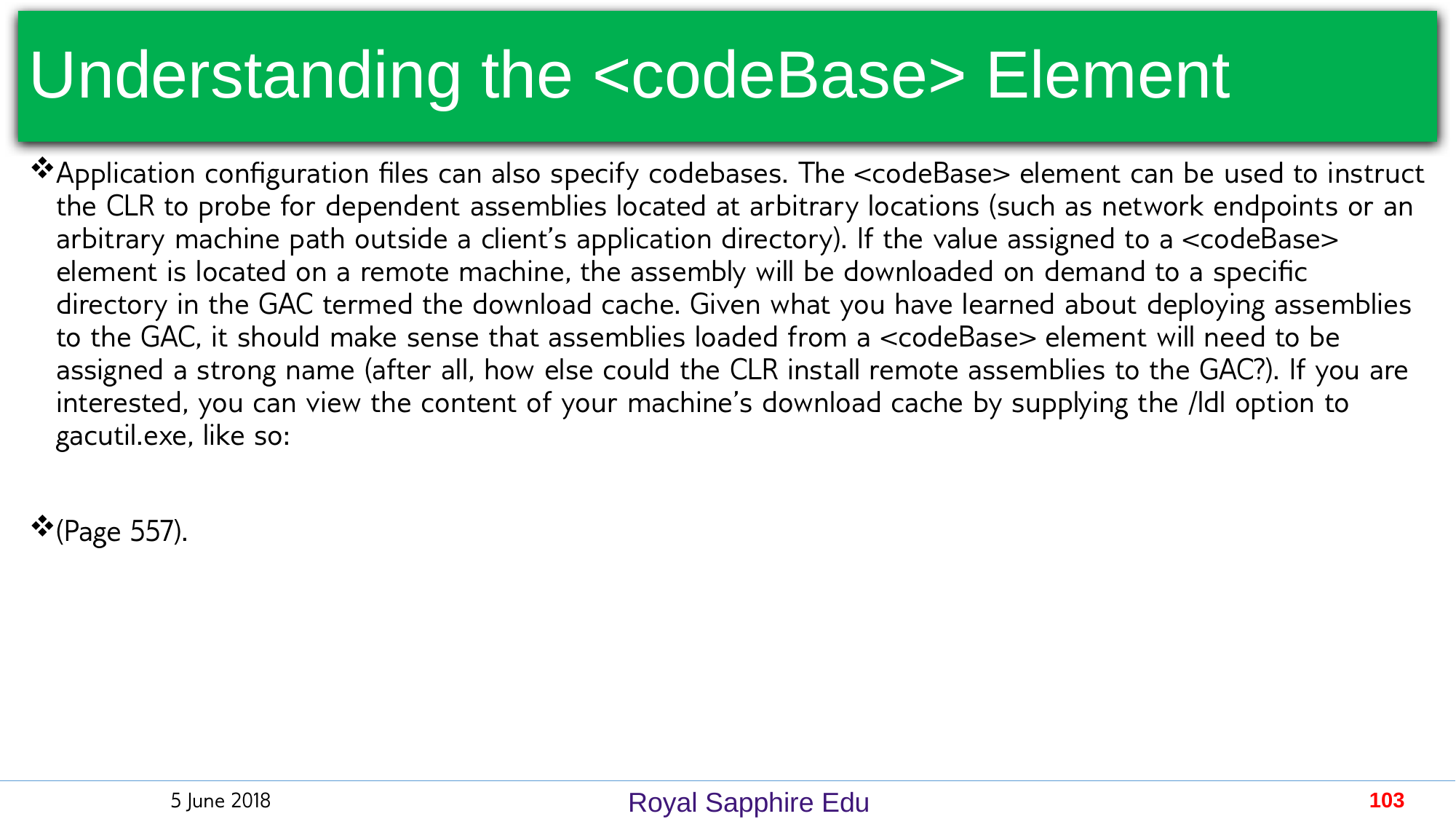

# Understanding the <codeBase> Element
Application configuration files can also specify codebases. The <codeBase> element can be used to instruct the CLR to probe for dependent assemblies located at arbitrary locations (such as network endpoints or an arbitrary machine path outside a client’s application directory). If the value assigned to a <codeBase> element is located on a remote machine, the assembly will be downloaded on demand to a specific directory in the GAC termed the download cache. Given what you have learned about deploying assemblies to the GAC, it should make sense that assemblies loaded from a <codeBase> element will need to be assigned a strong name (after all, how else could the CLR install remote assemblies to the GAC?). If you are interested, you can view the content of your machine’s download cache by supplying the /ldl option to gacutil.exe, like so:

(Page 557).
5 June 2018
103